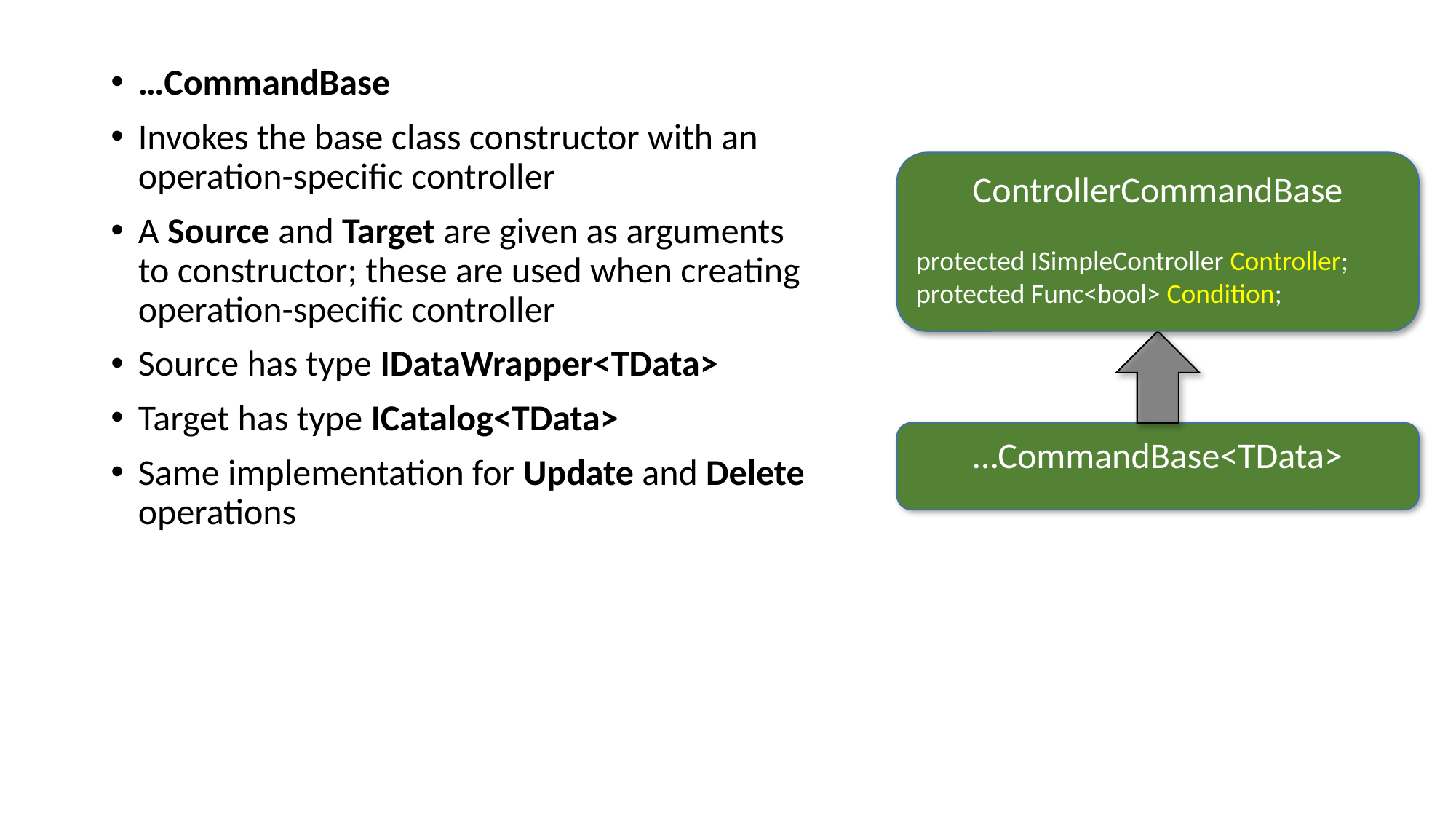

…CommandBase
Invokes the base class constructor with an operation-specific controller
A Source and Target are given as arguments to constructor; these are used when creating operation-specific controller
Source has type IDataWrapper<TData>
Target has type ICatalog<TData>
Same implementation for Update and Delete operations
ControllerCommandBase

protected ISimpleController Controller;
protected Func<bool> Condition;

…CommandBase<TData>